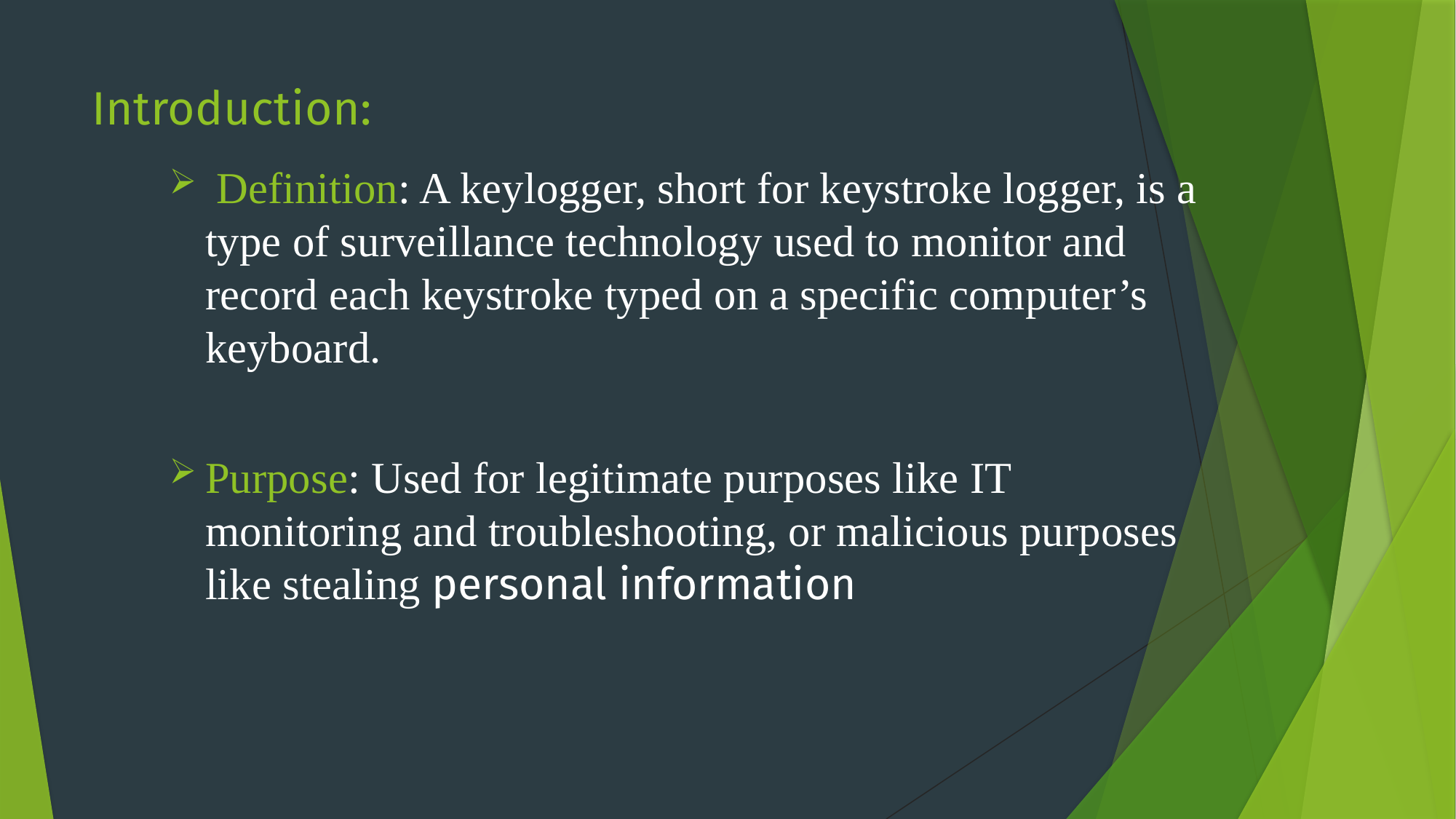

# Introduction:
 Definition: A keylogger, short for keystroke logger, is a type of surveillance technology used to monitor and record each keystroke typed on a specific computer’s keyboard.

Purpose: Used for legitimate purposes like IT monitoring and troubleshooting, or malicious purposes like stealing personal information